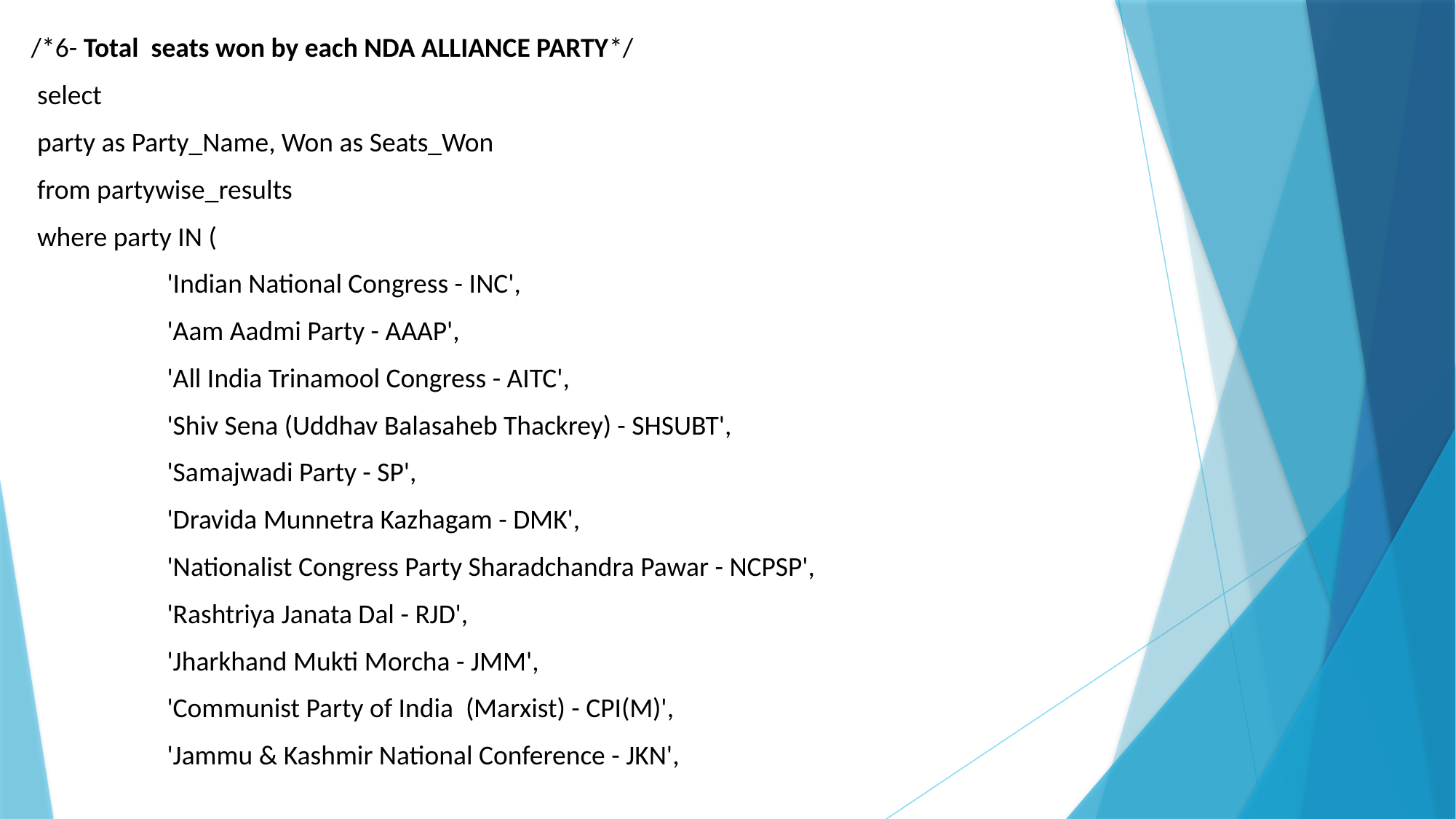

/*6- Total  seats won by each NDA ALLIANCE PARTY*/
 select
 party as Party_Name, Won as Seats_Won
 from partywise_results
 where party IN (
                      'Indian National Congress - INC',
                      'Aam Aadmi Party - AAAP',
                      'All India Trinamool Congress - AITC',
                      'Shiv Sena (Uddhav Balasaheb Thackrey) - SHSUBT',
                      'Samajwadi Party - SP',
                      'Dravida Munnetra Kazhagam - DMK',
                      'Nationalist Congress Party Sharadchandra Pawar - NCPSP',
                      'Rashtriya Janata Dal - RJD',
                      'Jharkhand Mukti Morcha - JMM',
                      'Communist Party of India  (Marxist) - CPI(M)',
                      'Jammu & Kashmir National Conference - JKN',